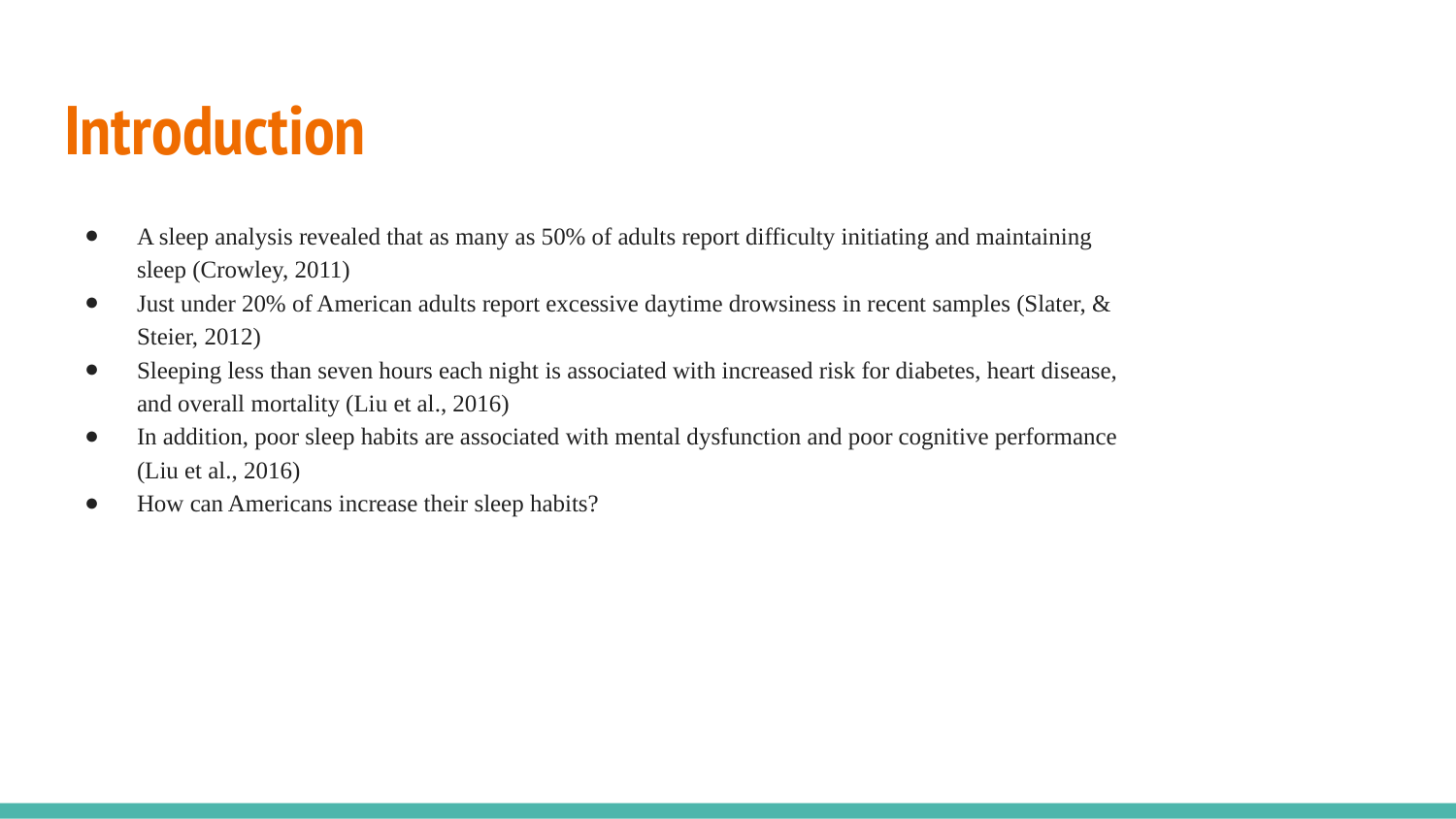

# Introduction
A sleep analysis revealed that as many as 50% of adults report difficulty initiating and maintaining sleep (Crowley, 2011)
Just under 20% of American adults report excessive daytime drowsiness in recent samples (Slater, & Steier, 2012)
Sleeping less than seven hours each night is associated with increased risk for diabetes, heart disease, and overall mortality (Liu et al., 2016)
In addition, poor sleep habits are associated with mental dysfunction and poor cognitive performance (Liu et al., 2016)
How can Americans increase their sleep habits?